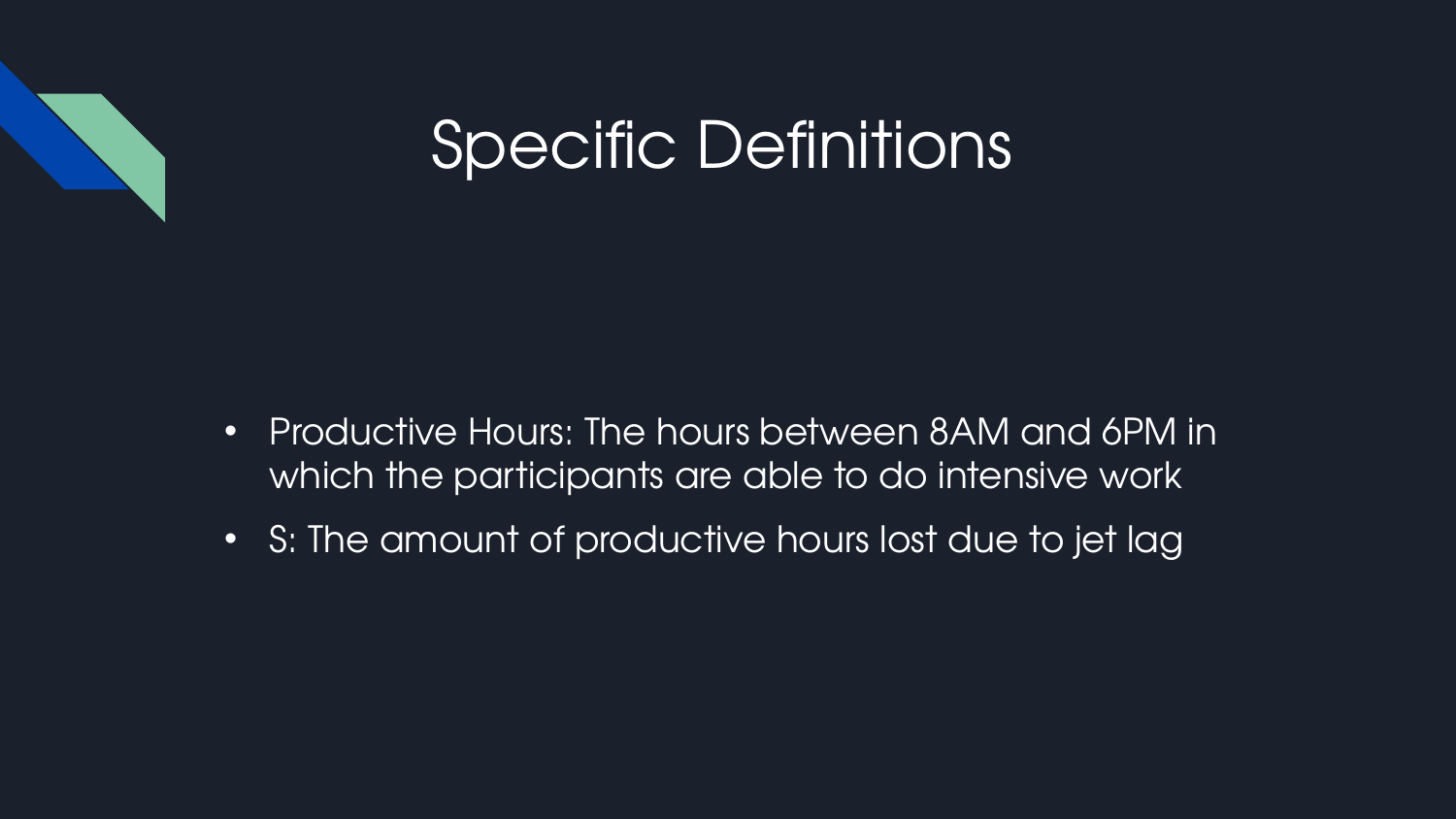

# Specific Definitions
Productive Hours: The hours between 8AM and 6PM in which the participants are able to do intensive work
S: The amount of productive hours lost due to jet lag